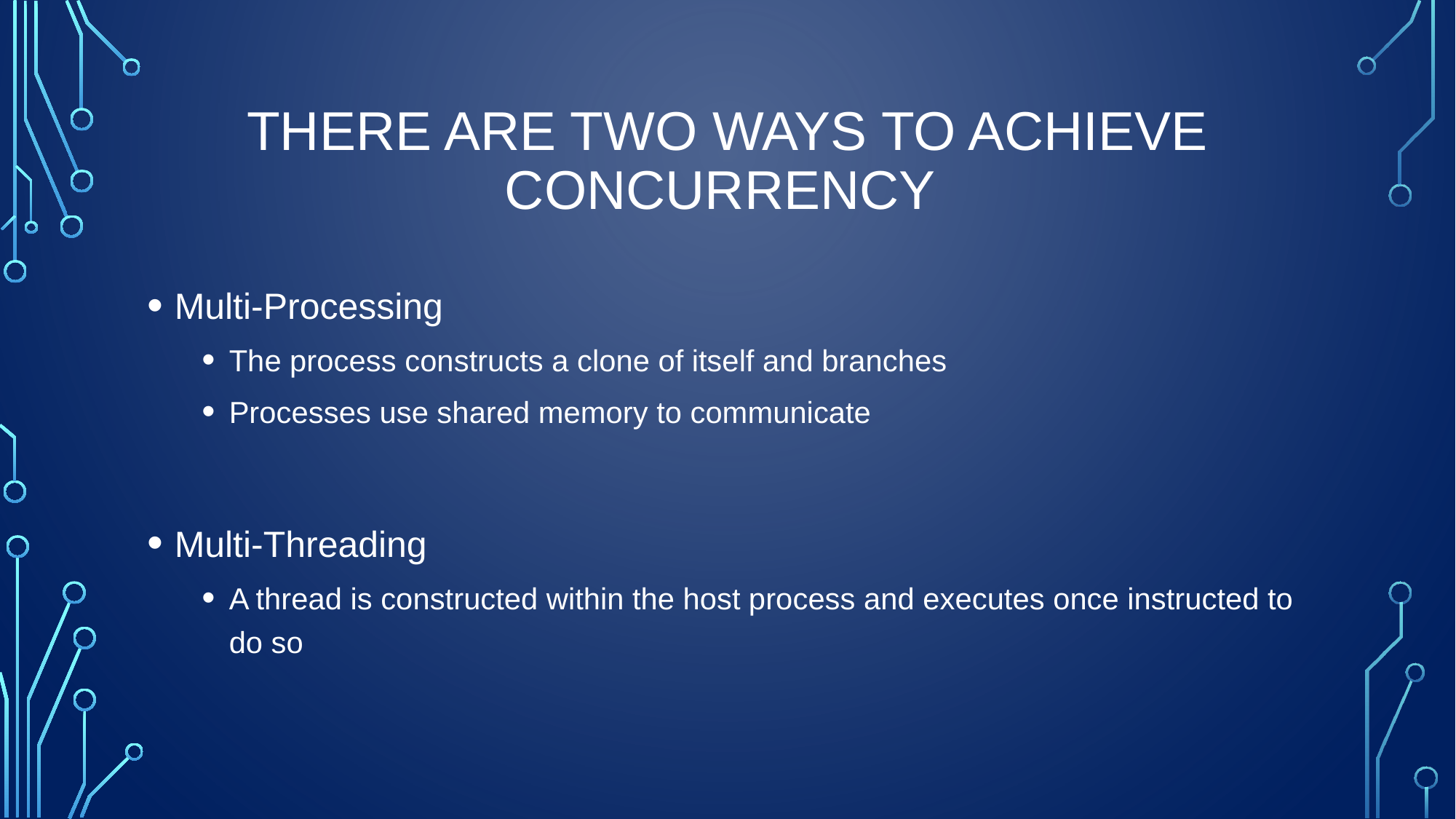

# There are two ways to achieve concurrency
Multi-Processing
The process constructs a clone of itself and branches
Processes use shared memory to communicate

Multi-Threading
A thread is constructed within the host process and executes once instructed to do so